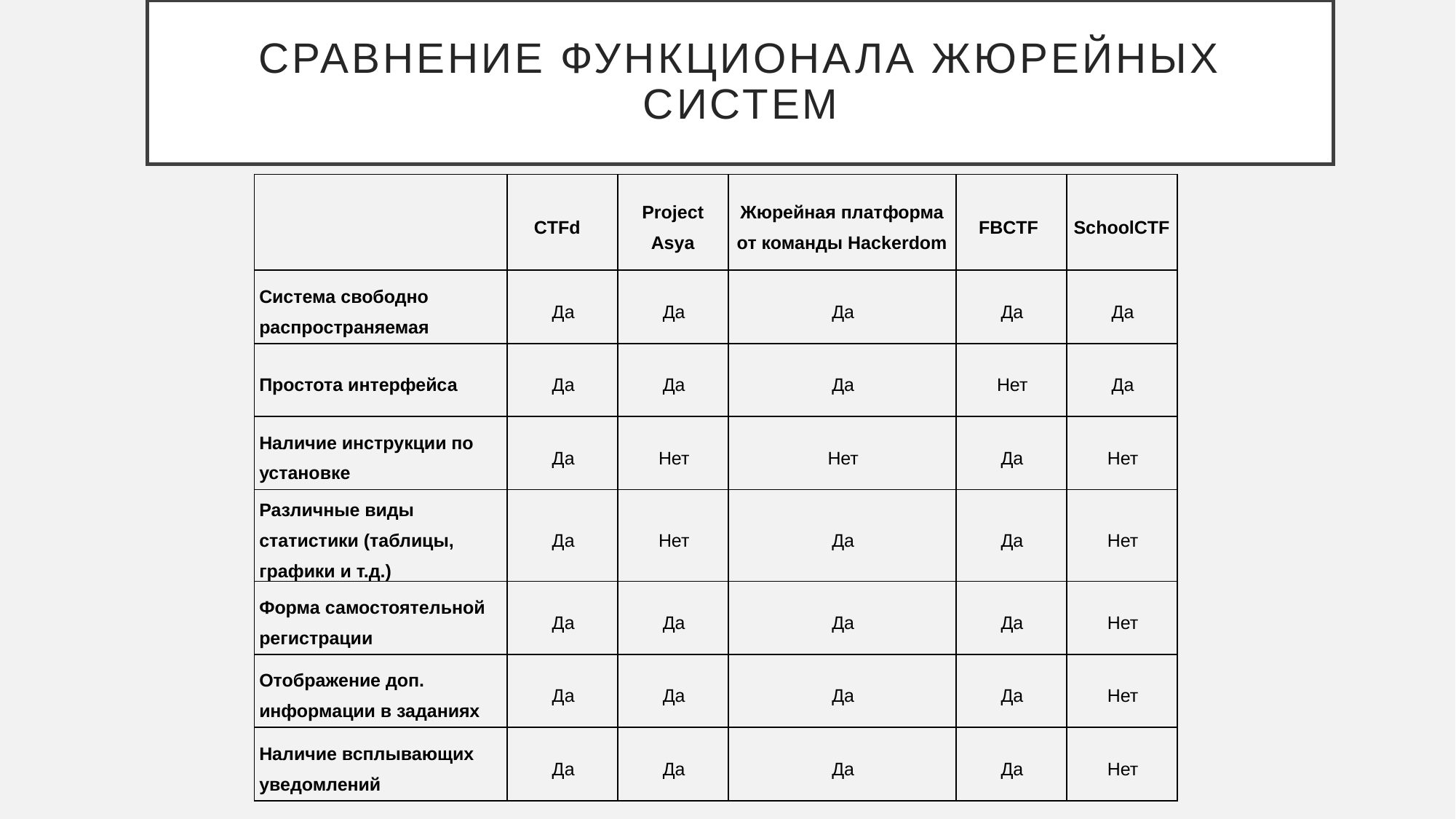

# Сравнение функционала жюрейных систем
|  | CTFd | Project Asya | Жюрейная платформа от команды Hackerdom | FBCTF | SchoolCTF |
| --- | --- | --- | --- | --- | --- |
| Система свободно распространяемая | Да | Да | Да | Да | Да |
| Простота интерфейса | Да | Да | Да | Нет | Да |
| Наличие инструкции по установке | Да | Нет | Нет | Да | Нет |
| Различные виды статистики (таблицы, графики и т.д.) | Да | Нет | Да | Да | Нет |
| Форма самостоятельной регистрации | Да | Да | Да | Да | Нет |
| Отображение доп. информации в заданиях | Да | Да | Да | Да | Нет |
| Наличие всплывающих уведомлений | Да | Да | Да | Да | Нет |